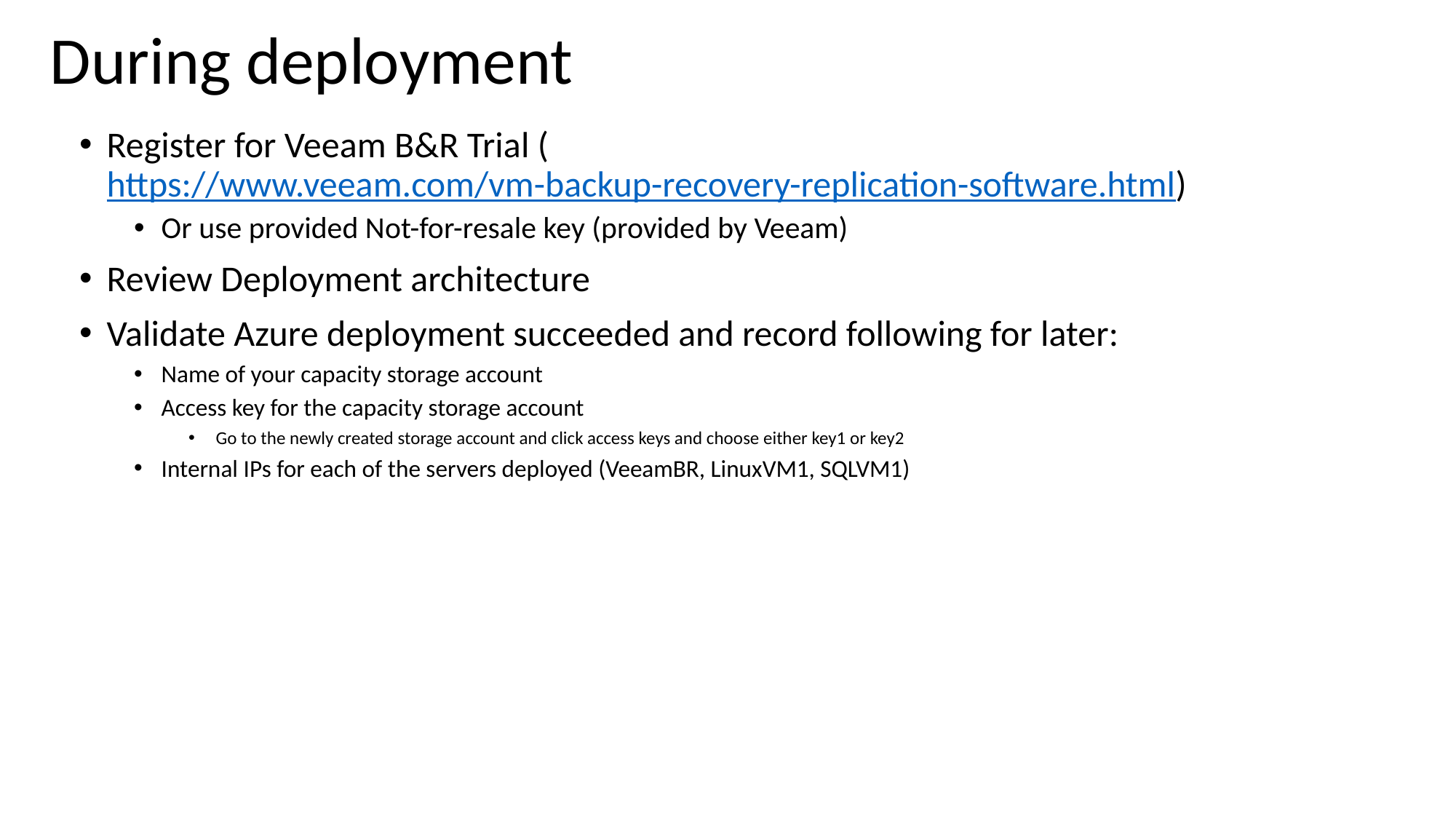

# During deployment
Register for Veeam B&R Trial (https://www.veeam.com/vm-backup-recovery-replication-software.html)
Or use provided Not-for-resale key (provided by Veeam)
Review Deployment architecture
Validate Azure deployment succeeded and record following for later:
Name of your capacity storage account
Access key for the capacity storage account
Go to the newly created storage account and click access keys and choose either key1 or key2
Internal IPs for each of the servers deployed (VeeamBR, LinuxVM1, SQLVM1)